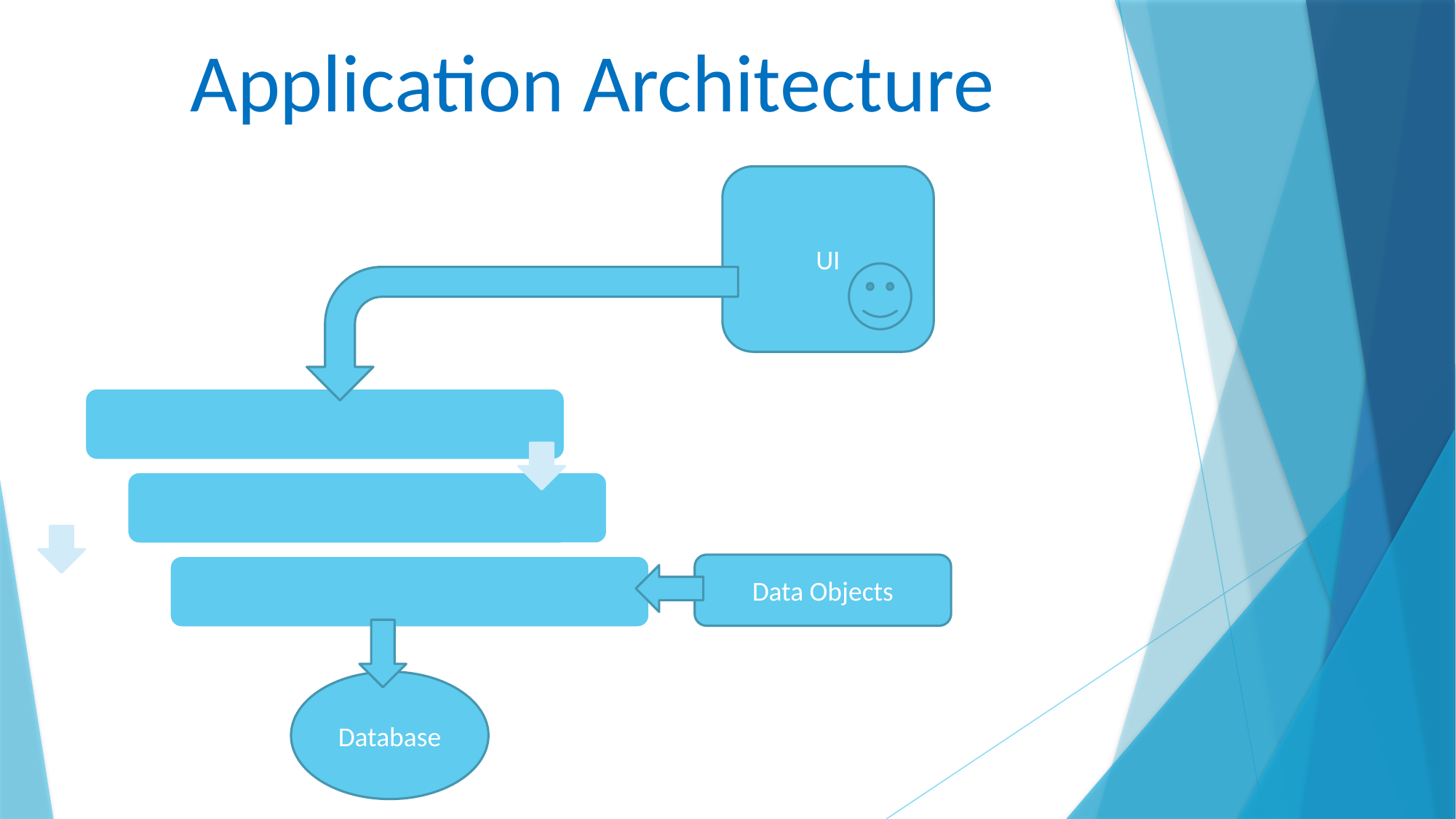

# Application Architecture

UI

DAO
Data Objects

Database